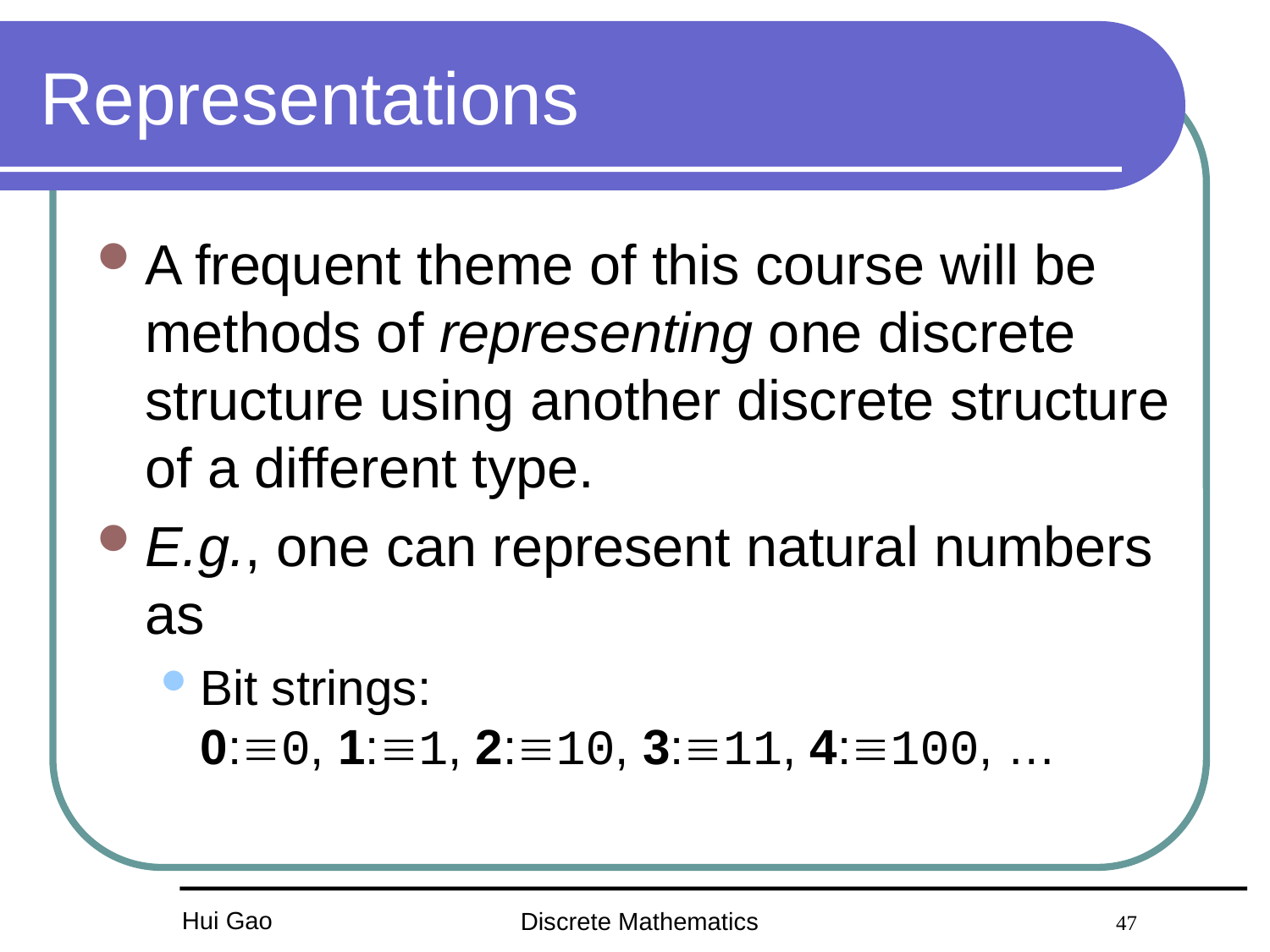

# Representations
A frequent theme of this course will be methods of representing one discrete structure using another discrete structure of a different type.
E.g., one can represent natural numbers as
Bit strings:
0:≡0, 1:≡1, 2:≡10, 3:≡11, 4:≡100, …